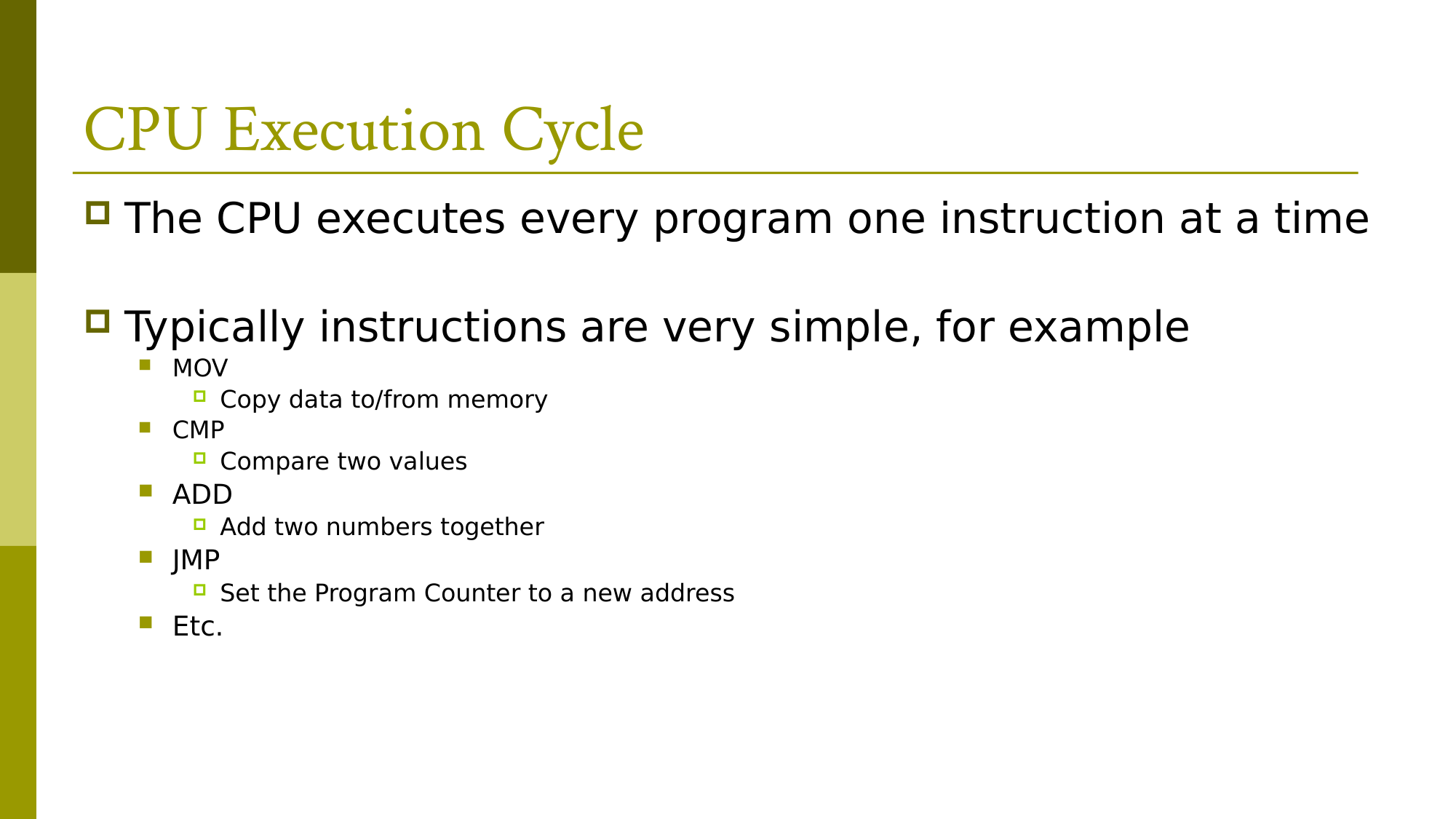

# CPU Execution Cycle
The CPU executes every program one instruction at a time

Typically instructions are very simple, for example
MOV
Copy data to/from memory
CMP
Compare two values
ADD
Add two numbers together
JMP
Set the Program Counter to a new address
Etc.